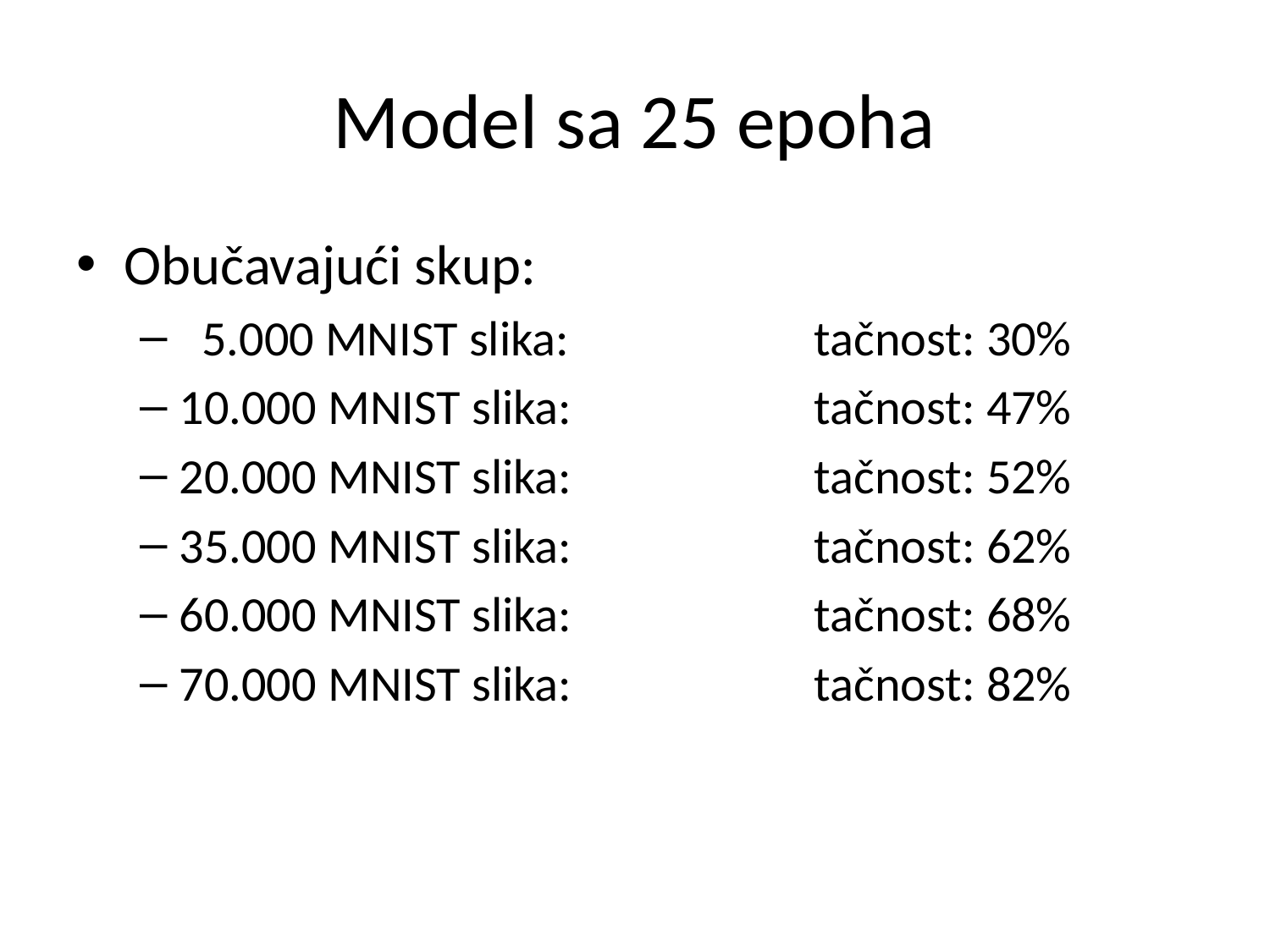

# Model sa 25 epoha
Obučavajući skup:
  5.000 MNIST slika:		tačnost: 30%
10.000 MNIST slika:		tačnost: 47%
20.000 MNIST slika:		tačnost: 52%
35.000 MNIST slika:		tačnost: 62%
60.000 MNIST slika:		tačnost: 68%
70.000 MNIST slika:		tačnost: 82%